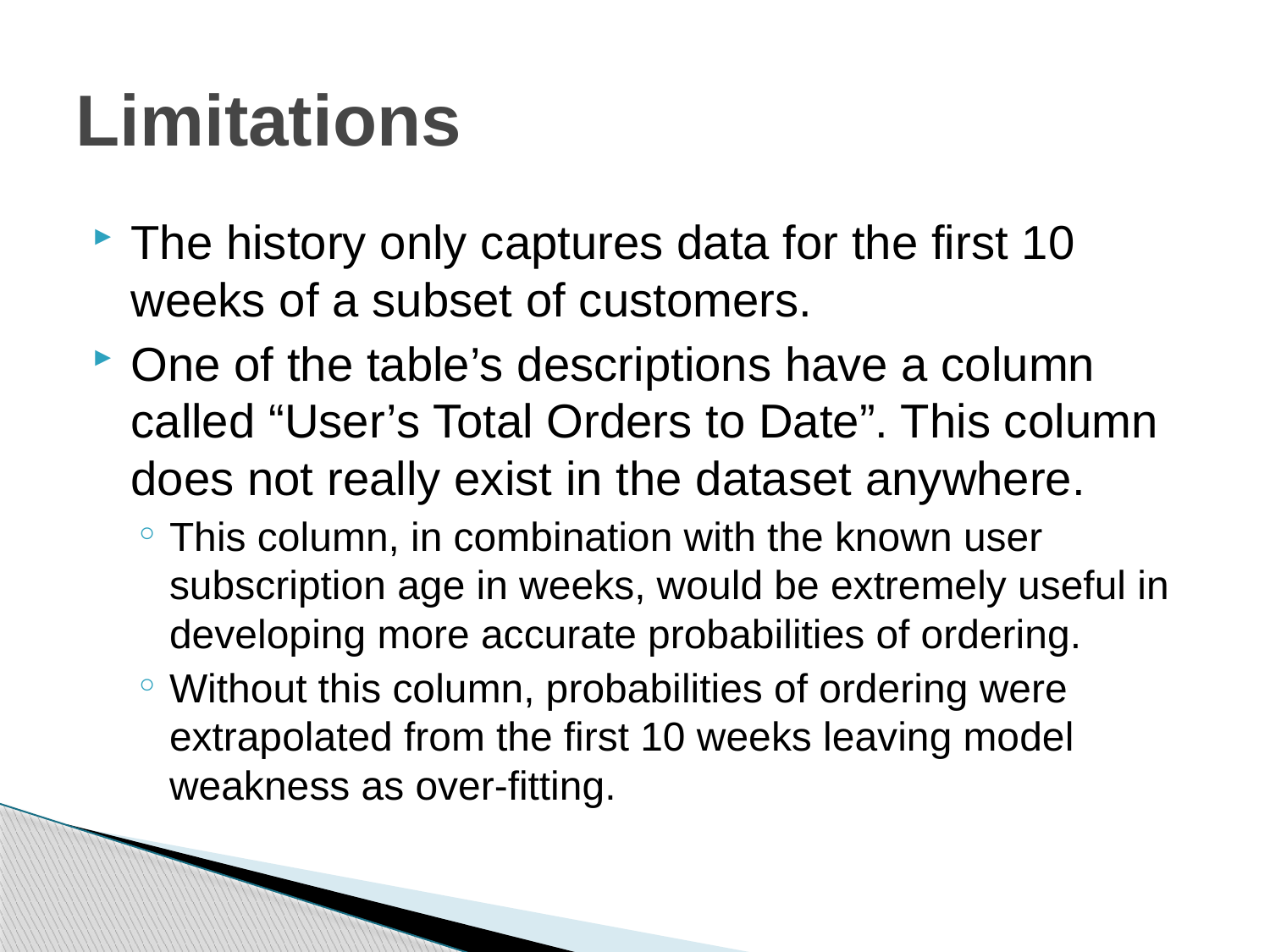

# Limitations
The history only captures data for the first 10 weeks of a subset of customers.
One of the table’s descriptions have a column called “User’s Total Orders to Date”. This column does not really exist in the dataset anywhere.
This column, in combination with the known user subscription age in weeks, would be extremely useful in developing more accurate probabilities of ordering.
Without this column, probabilities of ordering were extrapolated from the first 10 weeks leaving model weakness as over-fitting.